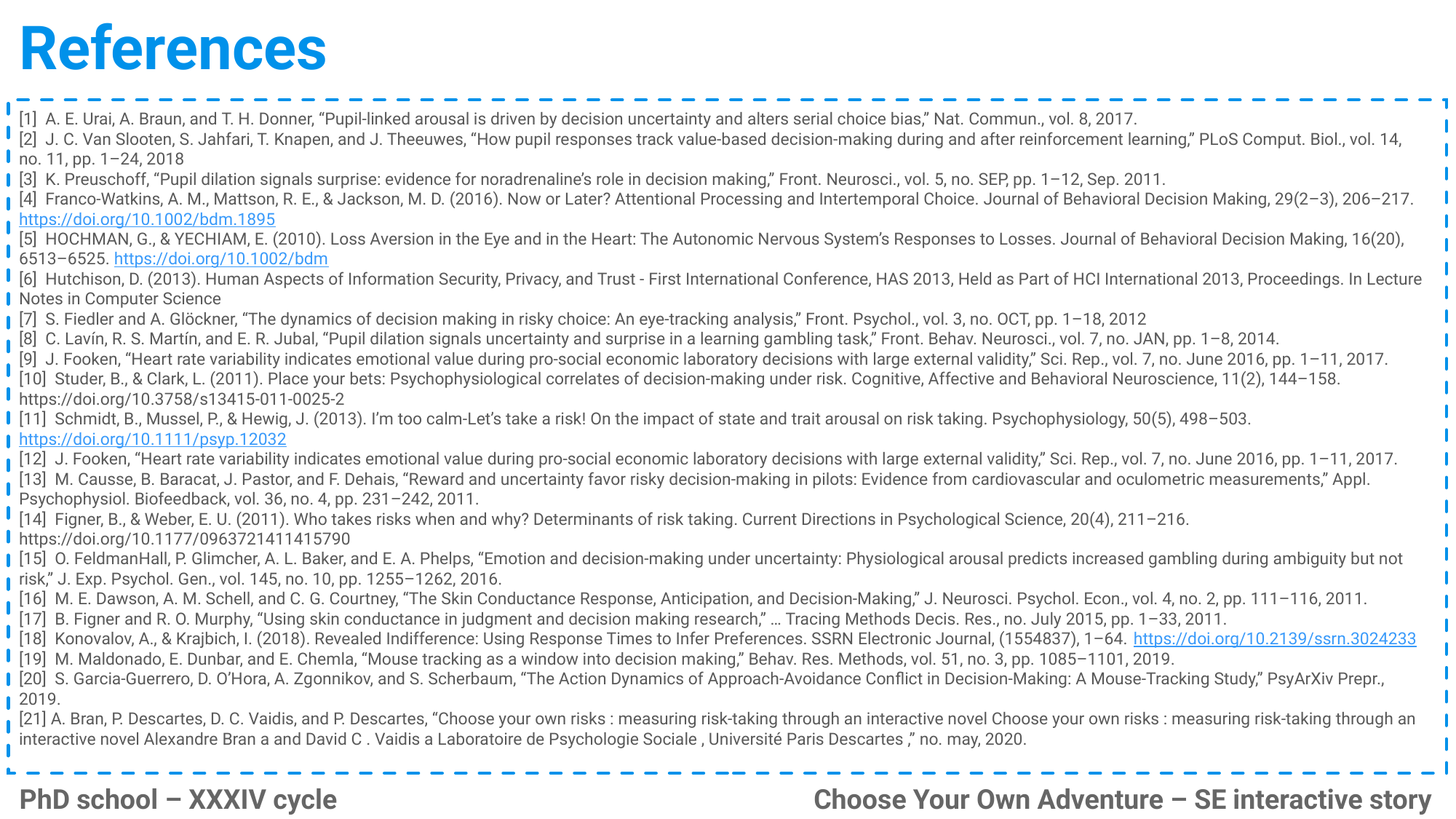

References

[1]  A. E. Urai, A. Braun, and T. H. Donner, “Pupil-linked arousal is driven by decision uncertainty and alters serial choice bias,” Nat. Commun., vol. 8, 2017.
[2]  J. C. Van Slooten, S. Jahfari, T. Knapen, and J. Theeuwes, “How pupil responses track value-based decision-making during and after reinforcement learning,” PLoS Comput. Biol., vol. 14, no. 11, pp. 1–24, 2018
[3]  K. Preuschoff, “Pupil dilation signals surprise: evidence for noradrenaline’s role in decision making,” Front. Neurosci., vol. 5, no. SEP, pp. 1–12, Sep. 2011.
[4]  Franco-Watkins, A. M., Mattson, R. E., & Jackson, M. D. (2016). Now or Later? Attentional Processing and Intertemporal Choice. Journal of Behavioral Decision Making, 29(2–3), 206–217. https://doi.org/10.1002/bdm.1895
[5]  HOCHMAN, G., & YECHIAM, E. (2010). Loss Aversion in the Eye and in the Heart: The Autonomic Nervous System’s Responses to Losses. Journal of Behavioral Decision Making, 16(20), 6513–6525. https://doi.org/10.1002/bdm
[6]  Hutchison, D. (2013). Human Aspects of Information Security, Privacy, and Trust - First International Conference, HAS 2013, Held as Part of HCI International 2013, Proceedings. In Lecture Notes in Computer Science
[7]  S. Fiedler and A. Glöckner, “The dynamics of decision making in risky choice: An eye-tracking analysis,” Front. Psychol., vol. 3, no. OCT, pp. 1–18, 2012
[8]  C. Lavín, R. S. Martín, and E. R. Jubal, “Pupil dilation signals uncertainty and surprise in a learning gambling task,” Front. Behav. Neurosci., vol. 7, no. JAN, pp. 1–8, 2014.
[9]  J. Fooken, “Heart rate variability indicates emotional value during pro-social economic laboratory decisions with large external validity,” Sci. Rep., vol. 7, no. June 2016, pp. 1–11, 2017.
[10]  Studer, B., & Clark, L. (2011). Place your bets: Psychophysiological correlates of decision-making under risk. Cognitive, Affective and Behavioral Neuroscience, 11(2), 144–158. https://doi.org/10.3758/s13415-011-0025-2
[11]  Schmidt, B., Mussel, P., & Hewig, J. (2013). I’m too calm-Let’s take a risk! On the impact of state and trait arousal on risk taking. Psychophysiology, 50(5), 498–503. https://doi.org/10.1111/psyp.12032
[12]  J. Fooken, “Heart rate variability indicates emotional value during pro-social economic laboratory decisions with large external validity,” Sci. Rep., vol. 7, no. June 2016, pp. 1–11, 2017.
[13]  M. Causse, B. Baracat, J. Pastor, and F. Dehais, “Reward and uncertainty favor risky decision-making in pilots: Evidence from cardiovascular and oculometric measurements,” Appl. Psychophysiol. Biofeedback, vol. 36, no. 4, pp. 231–242, 2011.
[14]  Figner, B., & Weber, E. U. (2011). Who takes risks when and why? Determinants of risk taking. Current Directions in Psychological Science, 20(4), 211–216. https://doi.org/10.1177/0963721411415790
[15]  O. FeldmanHall, P. Glimcher, A. L. Baker, and E. A. Phelps, “Emotion and decision-making under uncertainty: Physiological arousal predicts increased gambling during ambiguity but not risk,” J. Exp. Psychol. Gen., vol. 145, no. 10, pp. 1255–1262, 2016.
[16]  M. E. Dawson, A. M. Schell, and C. G. Courtney, “The Skin Conductance Response, Anticipation, and Decision-Making,” J. Neurosci. Psychol. Econ., vol. 4, no. 2, pp. 111–116, 2011.
[17]  B. Figner and R. O. Murphy, “Using skin conductance in judgment and decision making research,” … Tracing Methods Decis. Res., no. July 2015, pp. 1–33, 2011.
[18]  Konovalov, A., & Krajbich, I. (2018). Revealed Indifference: Using Response Times to Infer Preferences. SSRN Electronic Journal, (1554837), 1–64. https://doi.org/10.2139/ssrn.3024233
[19]  M. Maldonado, E. Dunbar, and E. Chemla, “Mouse tracking as a window into decision making,” Behav. Res. Methods, vol. 51, no. 3, pp. 1085–1101, 2019.
[20]  S. Garcia-Guerrero, D. O’Hora, A. Zgonnikov, and S. Scherbaum, “The Action Dynamics of Approach-Avoidance Conflict in Decision-Making: A Mouse-Tracking Study,” PsyArXiv Prepr., 2019.
[21] A. Bran, P. Descartes, D. C. Vaidis, and P. Descartes, “Choose your own risks : measuring risk-taking through an interactive novel Choose your own risks : measuring risk-taking through an interactive novel Alexandre Bran a and David C . Vaidis a Laboratoire de Psychologie Sociale , Université Paris Descartes ,” no. may, 2020.